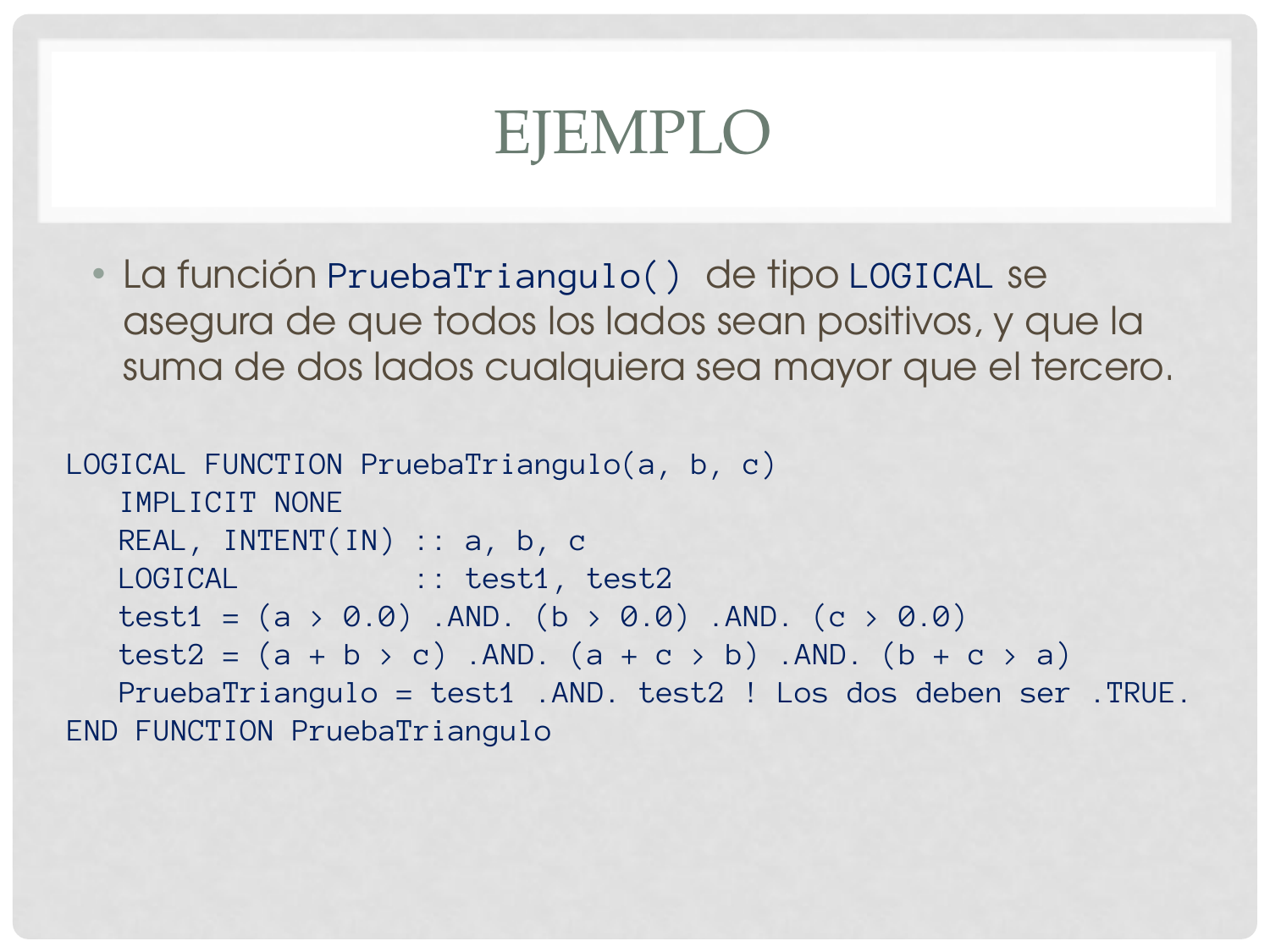

# ejemplo
La función PruebaTriangulo() de tipo LOGICAL se asegura de que todos los lados sean positivos, y que la suma de dos lados cualquiera sea mayor que el tercero.
LOGICAL FUNCTION PruebaTriangulo(a, b, c)
   IMPLICIT NONE
   REAL, INTENT(IN) :: a, b, c
   LOGICAL          :: test1, test2
   test1 = (a > 0.0) .AND. (b > 0.0) .AND. (c > 0.0)
   test2 = (a + b > c) .AND. (a + c > b) .AND. (b + c > a)
   PruebaTriangulo = test1 .AND. test2 ! Los dos deben ser .TRUE.
END FUNCTION PruebaTriangulo